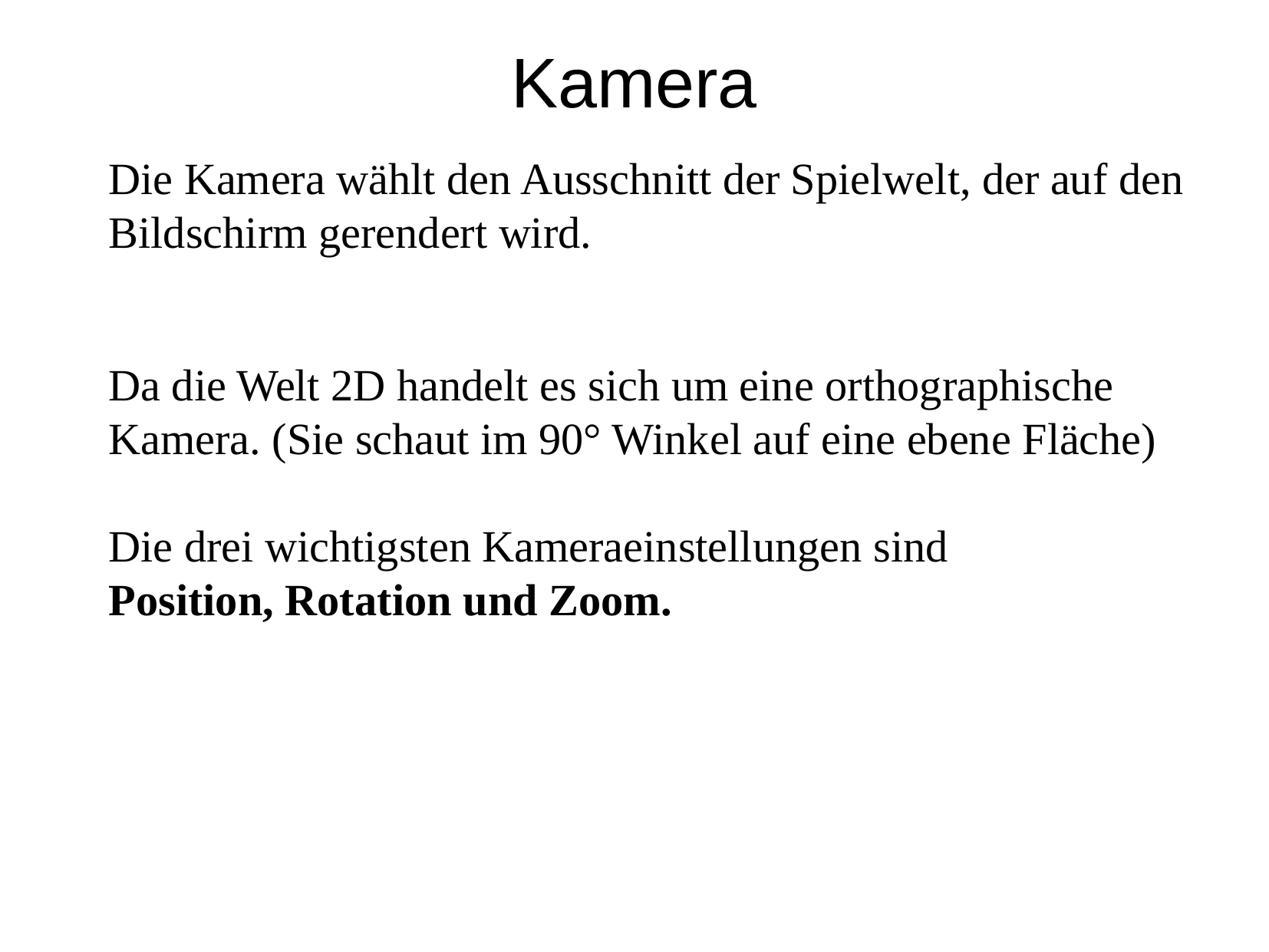

Kamera
	Die Kamera wählt den Ausschnitt der Spielwelt, der auf den Bildschirm gerendert wird.

	Da die Welt 2D handelt es sich um eine orthographische Kamera. (Sie schaut im 90° Winkel auf eine ebene Fläche)
Die drei wichtigsten Kameraeinstellungen sind
Position, Rotation und Zoom.